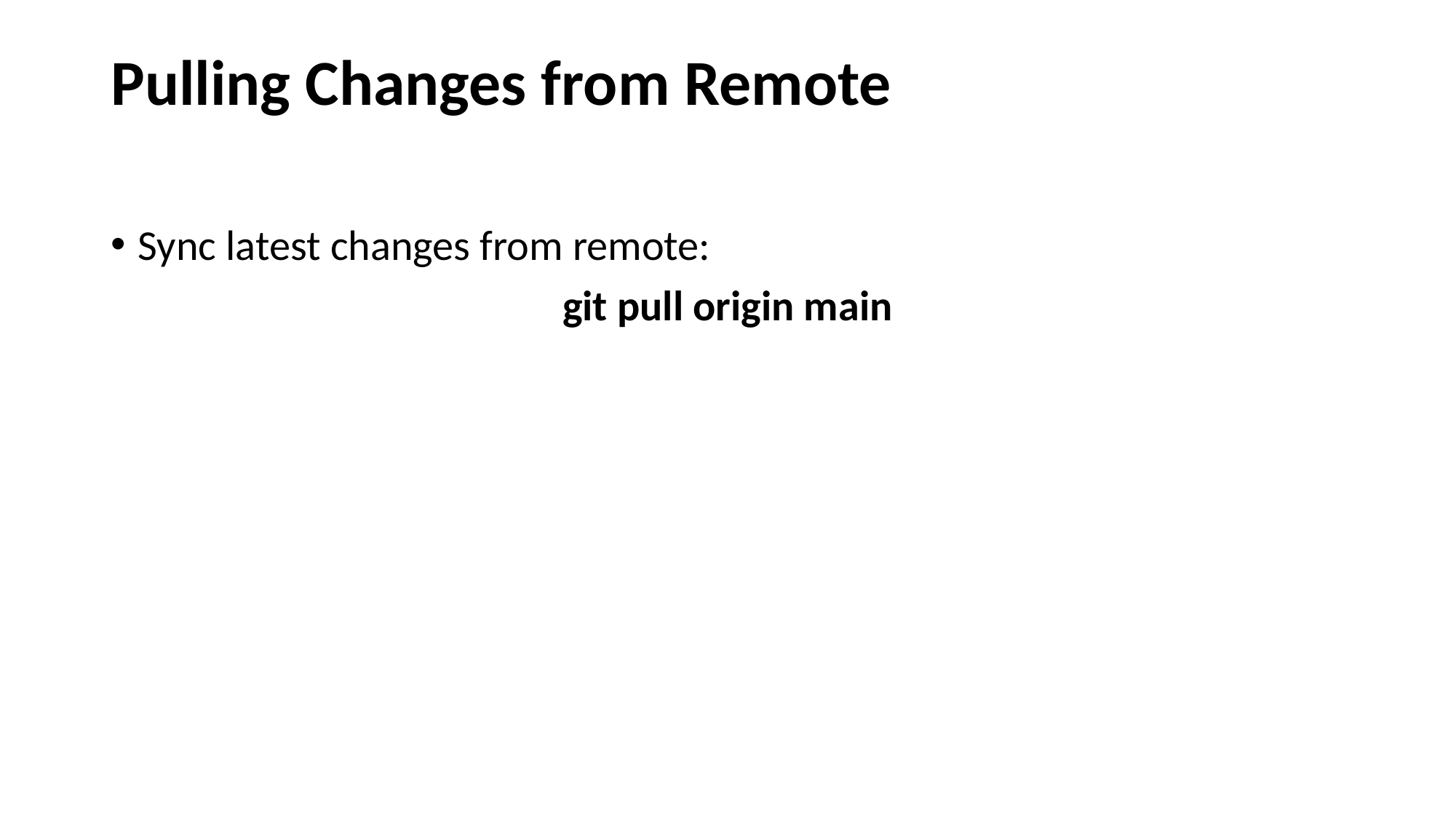

# Pulling Changes from Remote
Sync latest changes from remote:
git pull origin main